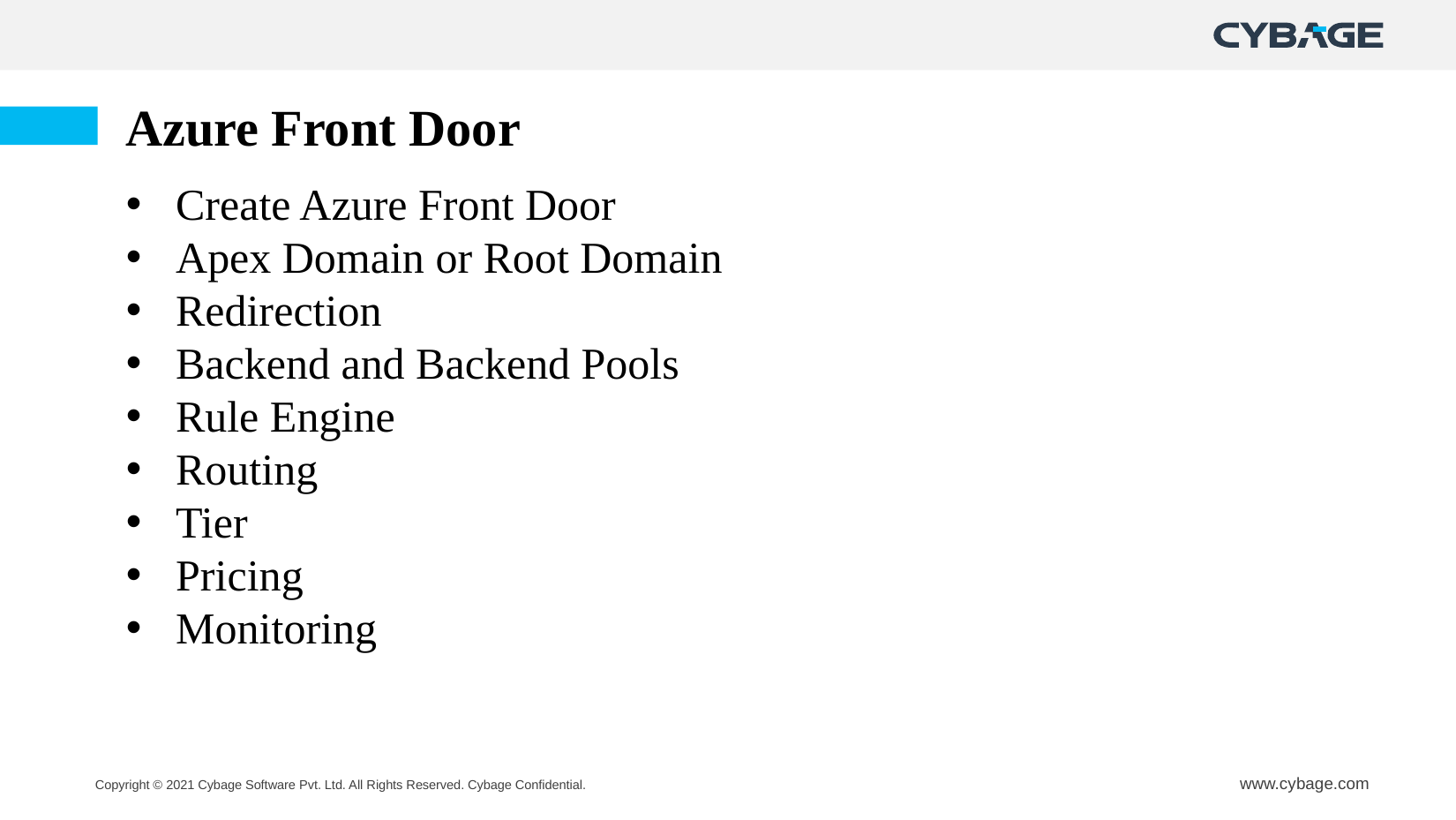

Azure Front Door

Create Azure Front Door
Apex Domain or Root Domain
Redirection
Backend and Backend Pools
Rule Engine
Routing
Tier
Pricing
Monitoring